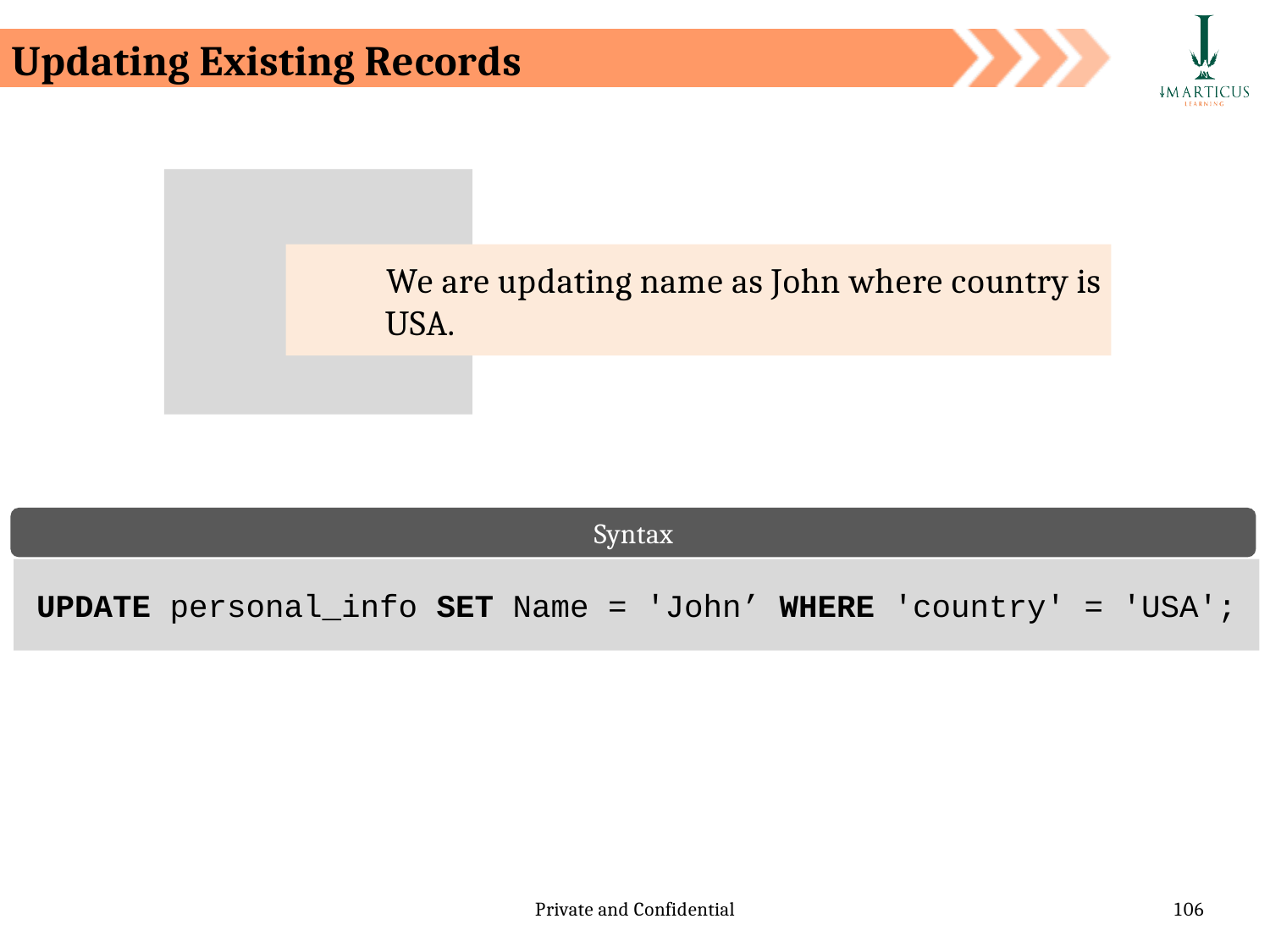

Updating Existing Records

We are updating name as John where country is USA.
Syntax
UPDATE personal_info SET Name = 'John’ WHERE 'country' = 'USA';